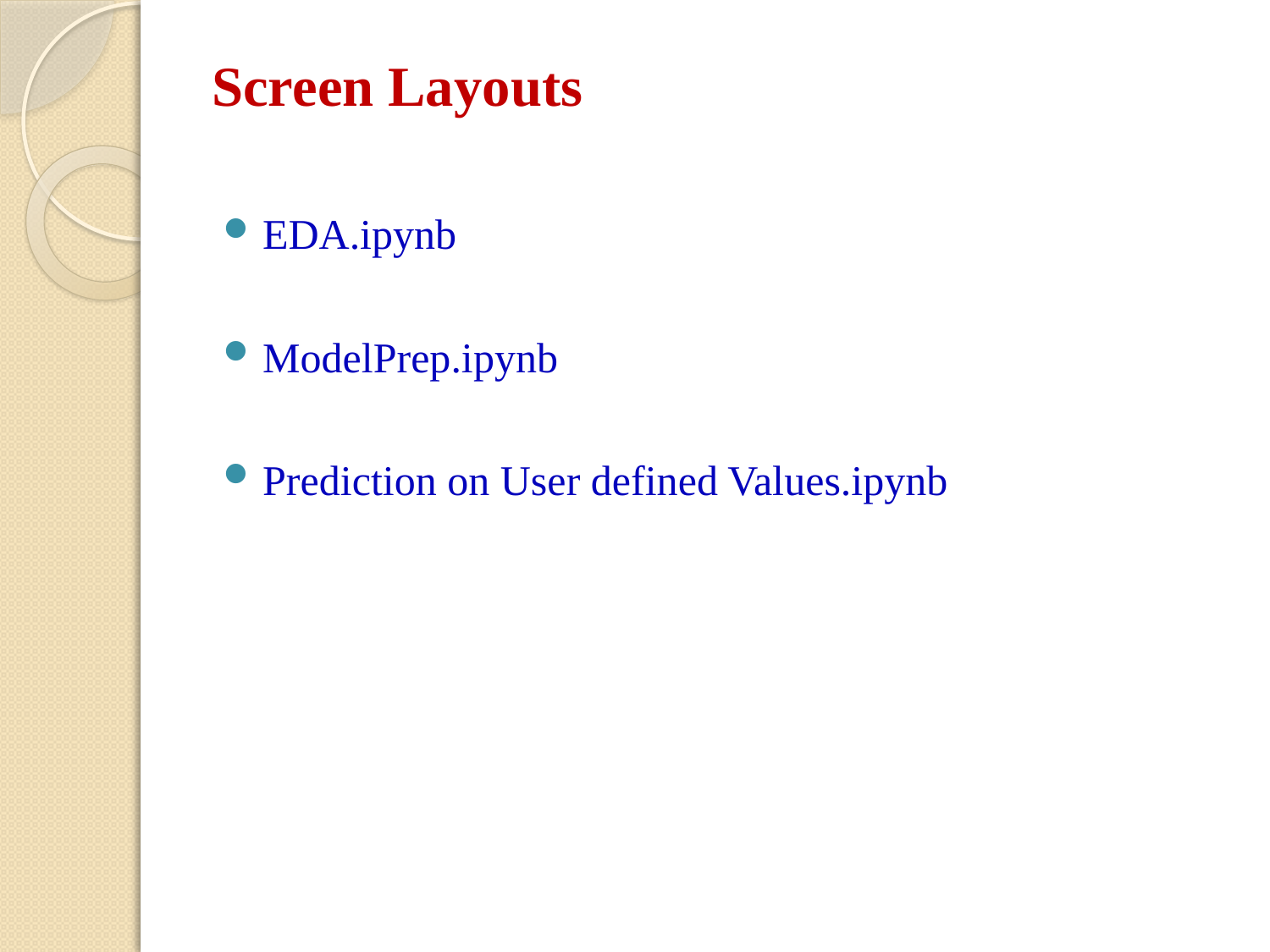

# Screen Layouts
EDA.ipynb

ModelPrep.ipynb

Prediction on User defined Values.ipynb